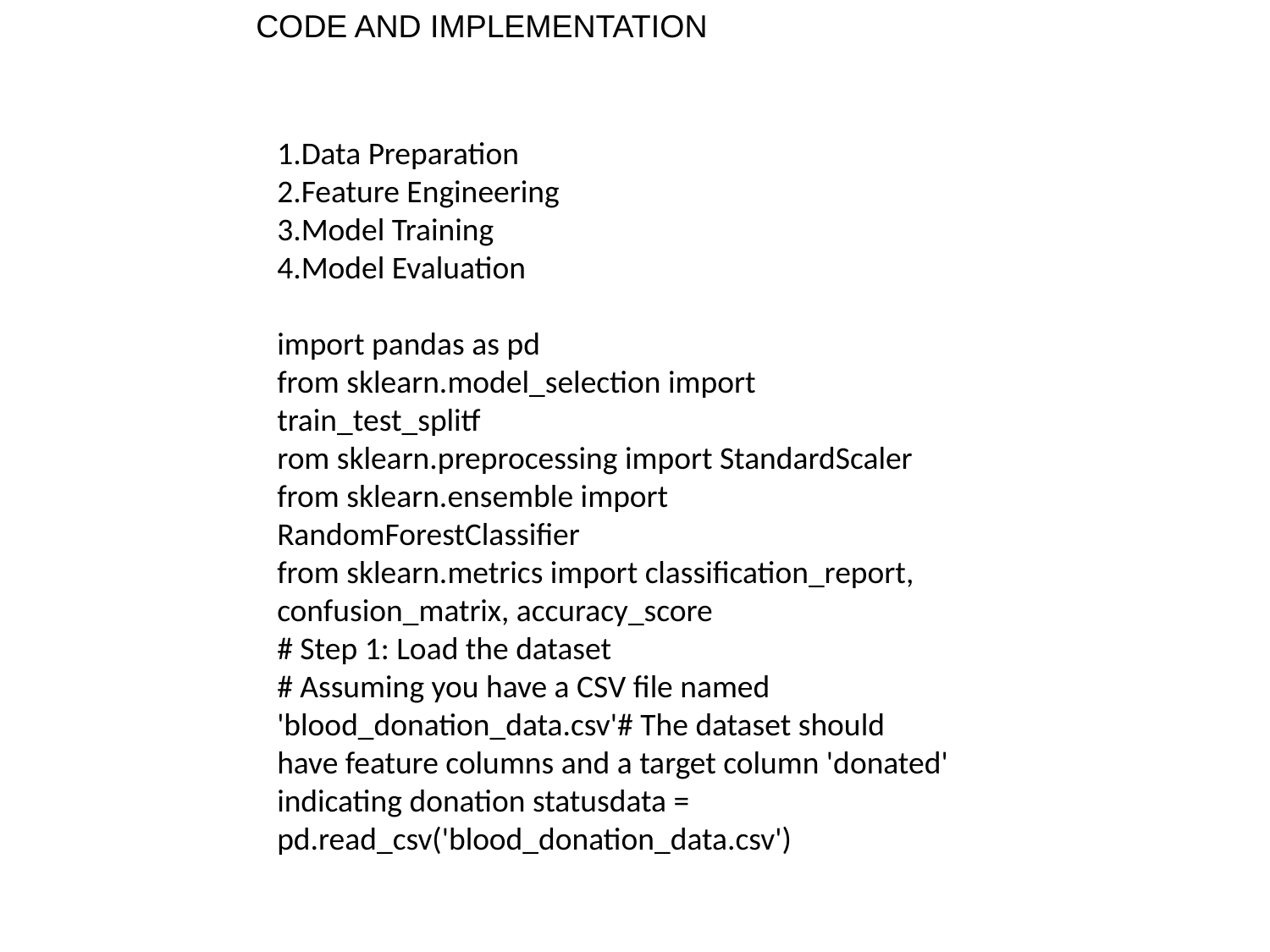

CODE AND IMPLEMENTATION
1.Data Preparation
2.Feature Engineering
3.Model Training
4.Model Evaluation

import pandas as pd
from sklearn.model_selection import train_test_splitf
rom sklearn.preprocessing import StandardScaler
from sklearn.ensemble import RandomForestClassifier
from sklearn.metrics import classification_report, confusion_matrix, accuracy_score
# Step 1: Load the dataset
# Assuming you have a CSV file named 'blood_donation_data.csv'# The dataset should have feature columns and a target column 'donated' indicating donation statusdata = pd.read_csv('blood_donation_data.csv')